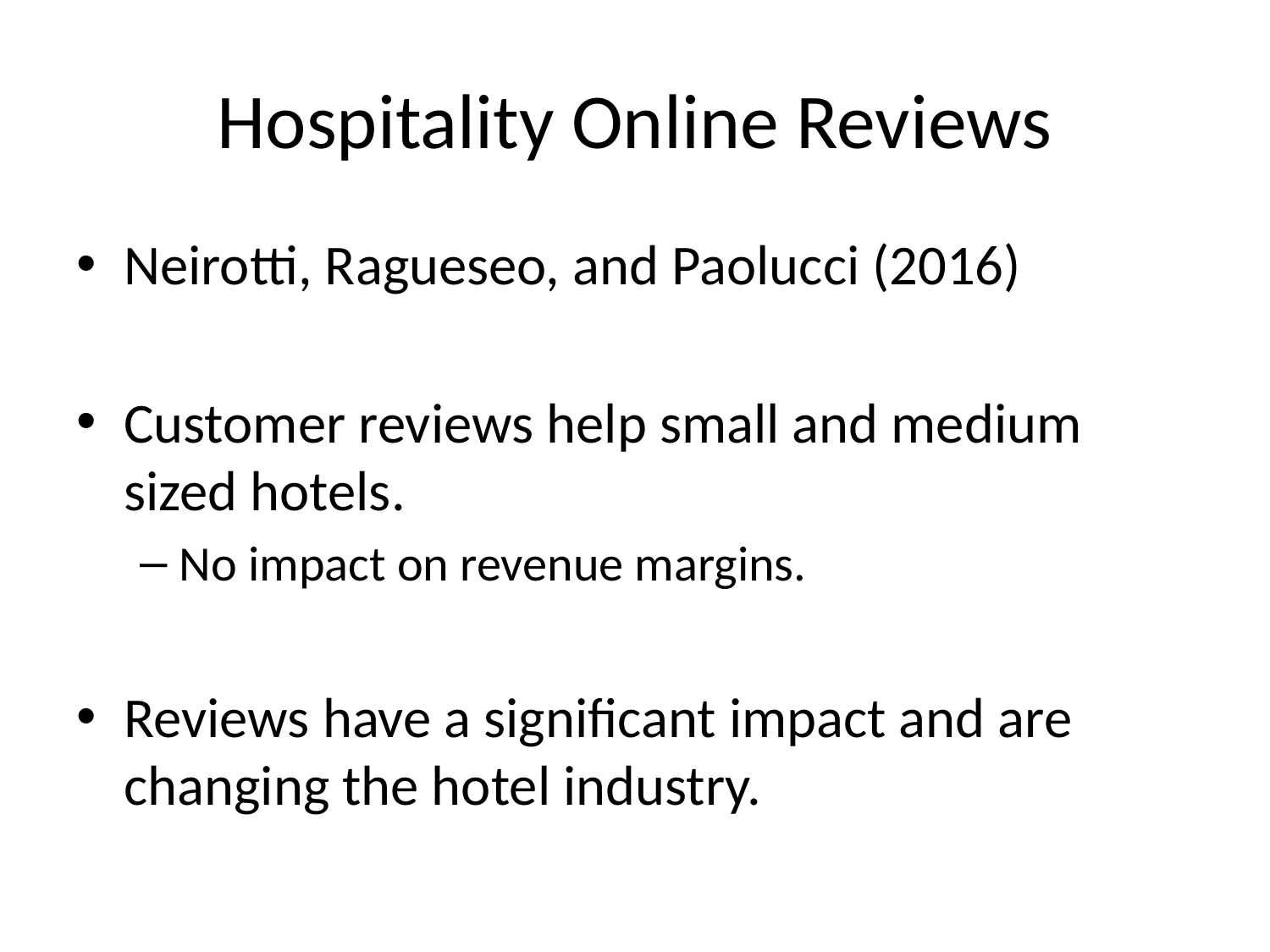

# Hospitality Online Reviews
Neirotti, Ragueseo, and Paolucci (2016)

Customer reviews help small and medium sized hotels.
No impact on revenue margins.

Reviews have a significant impact and are changing the hotel industry.